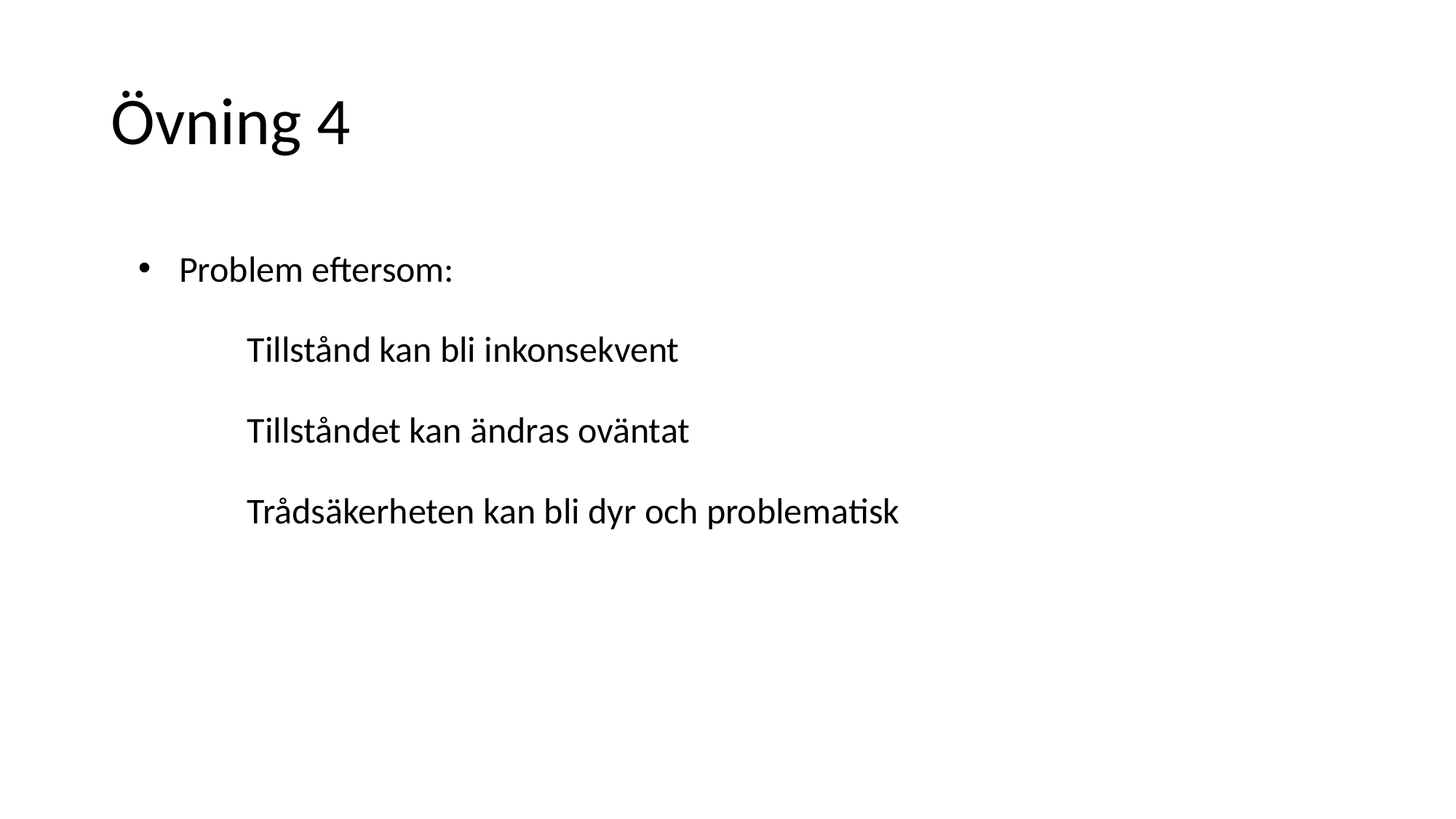

# Övning 4
Problem eftersom:
	Tillstånd kan bli inkonsekvent
	Tillståndet kan ändras oväntat
	Trådsäkerheten kan bli dyr och problematisk